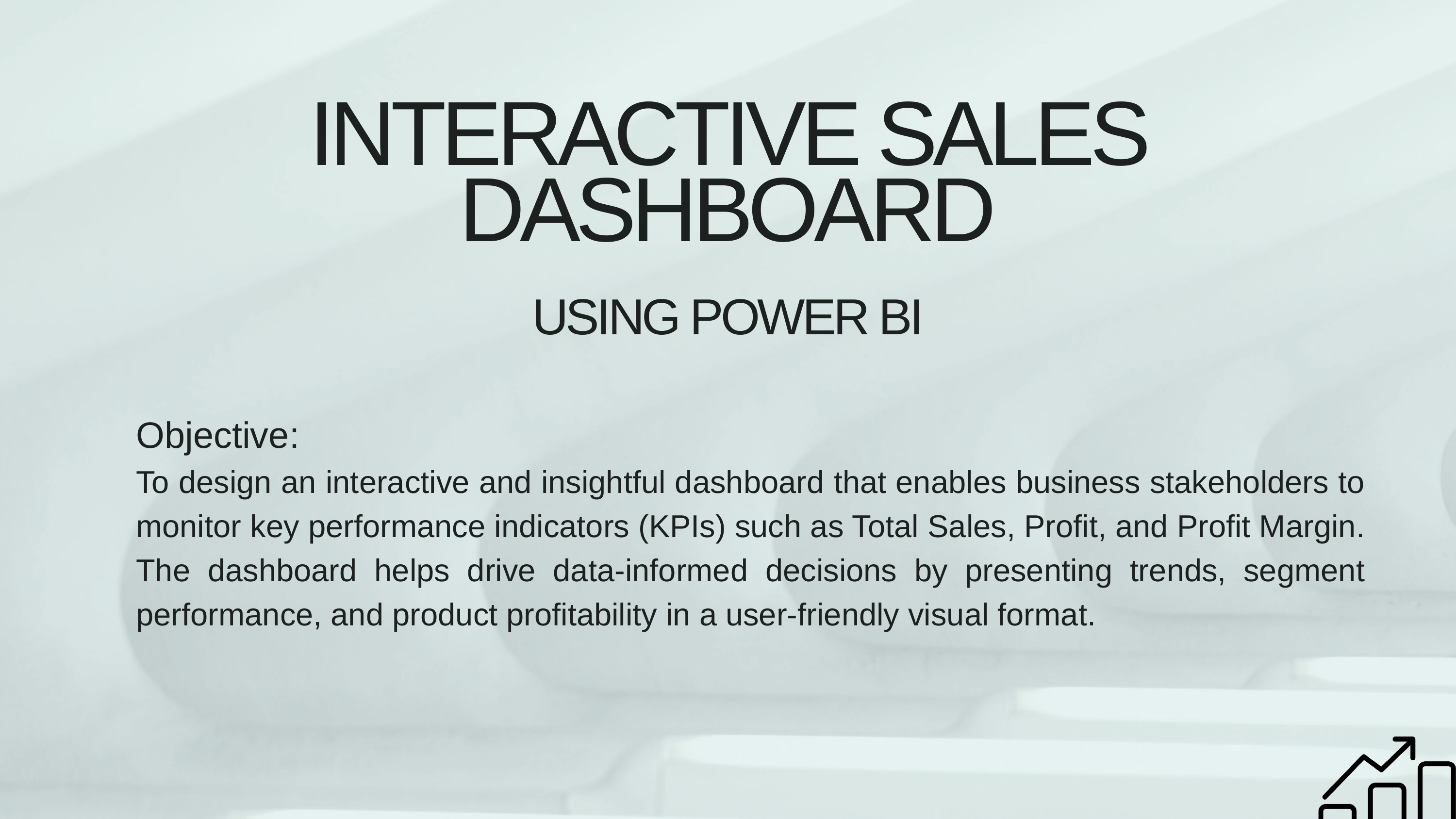

INTERACTIVE SALES DASHBOARD

USING POWER BI
Objective:
To design an interactive and insightful dashboard that enables business stakeholders to monitor key performance indicators (KPIs) such as Total Sales, Profit, and Profit Margin. The dashboard helps drive data-informed decisions by presenting trends, segment performance, and product profitability in a user-friendly visual format.